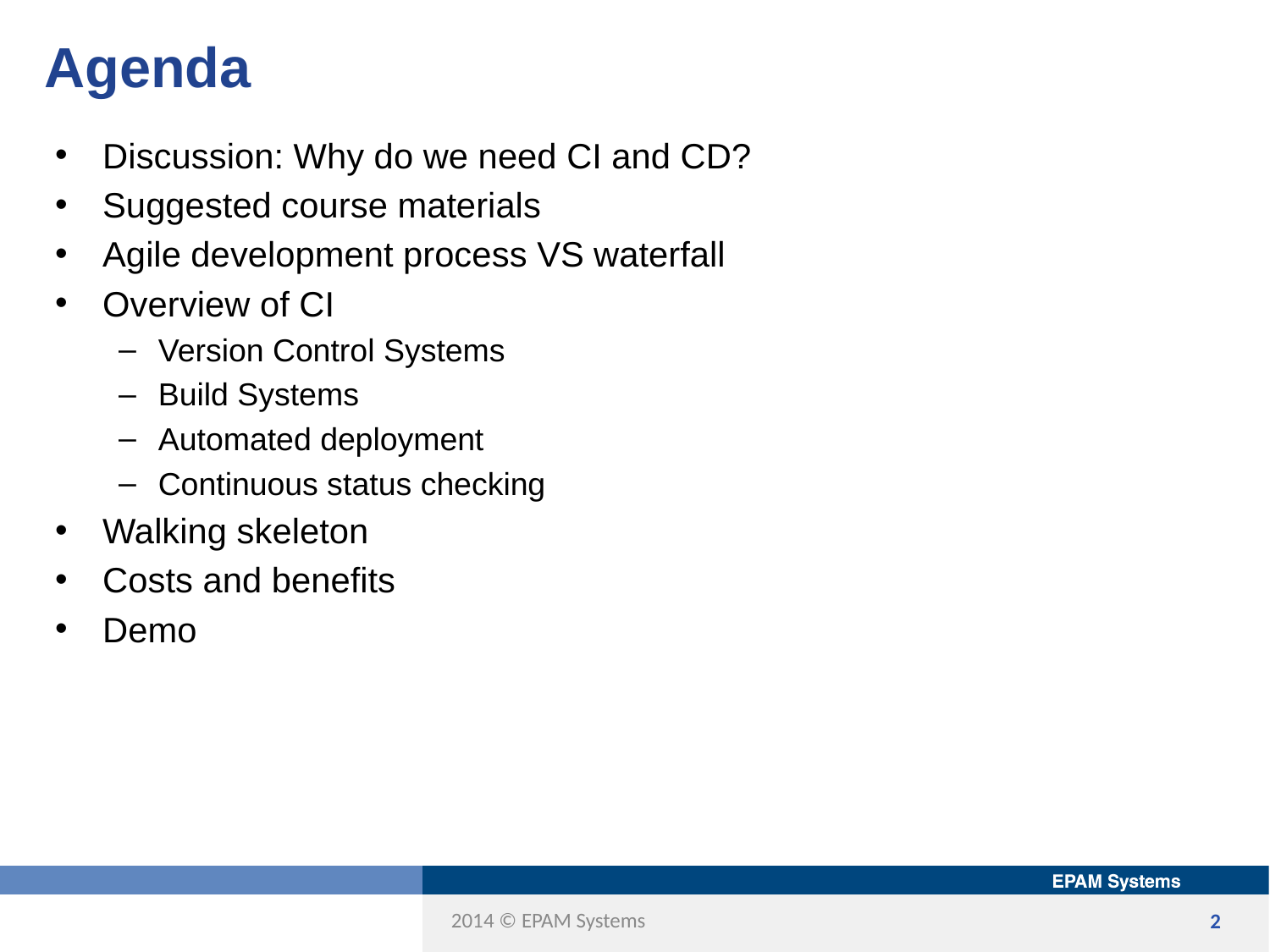

# Agenda
Discussion: Why do we need CI and CD?
Suggested course materials
Agile development process VS waterfall
Overview of CI
Version Control Systems
Build Systems
Automated deployment
Continuous status checking
Walking skeleton
Costs and benefits
Demo